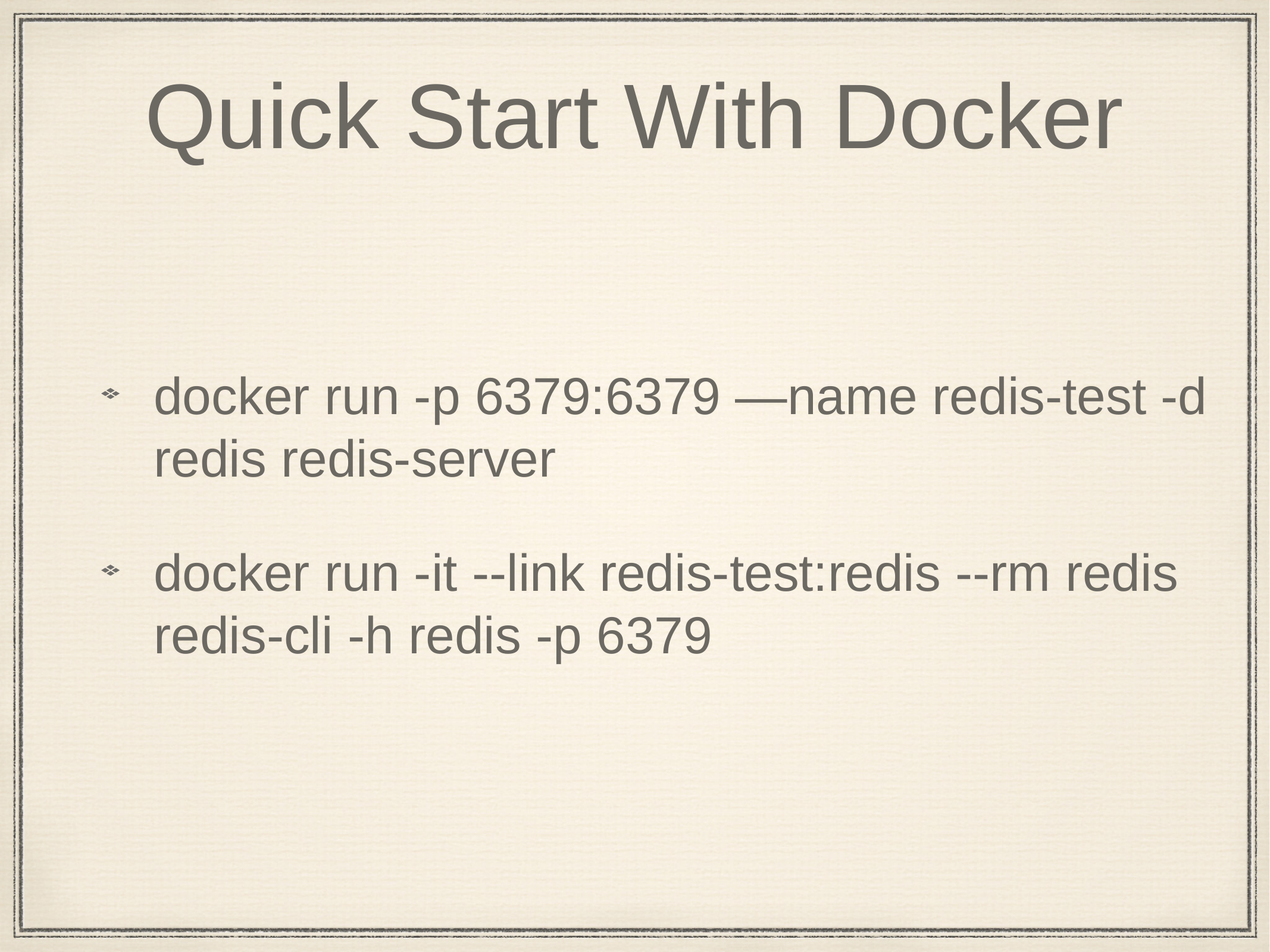

# Quick Start With Docker
docker run -p 6379:6379 —name redis-test -d redis redis-server
docker run -it --link redis-test:redis --rm redis redis-cli -h redis -p 6379